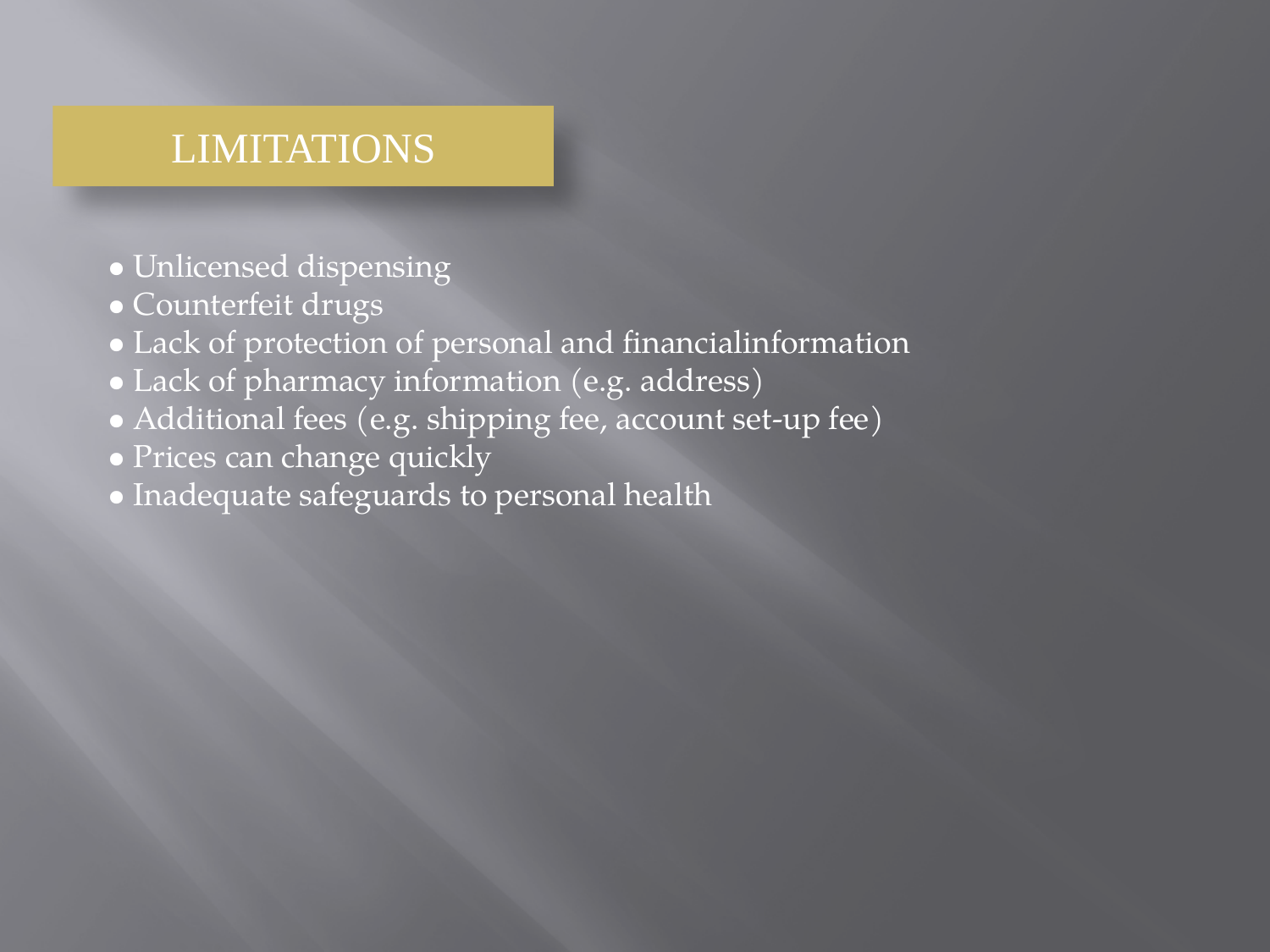

LIMITATIONS
• Unlicensed dispensing
• Counterfeit drugs
• Lack of protection of personal and financialinformation
• Lack of pharmacy information (e.g. address)
• Additional fees (e.g. shipping fee, account set-up fee)
• Prices can change quickly
• Inadequate safeguards to personal health